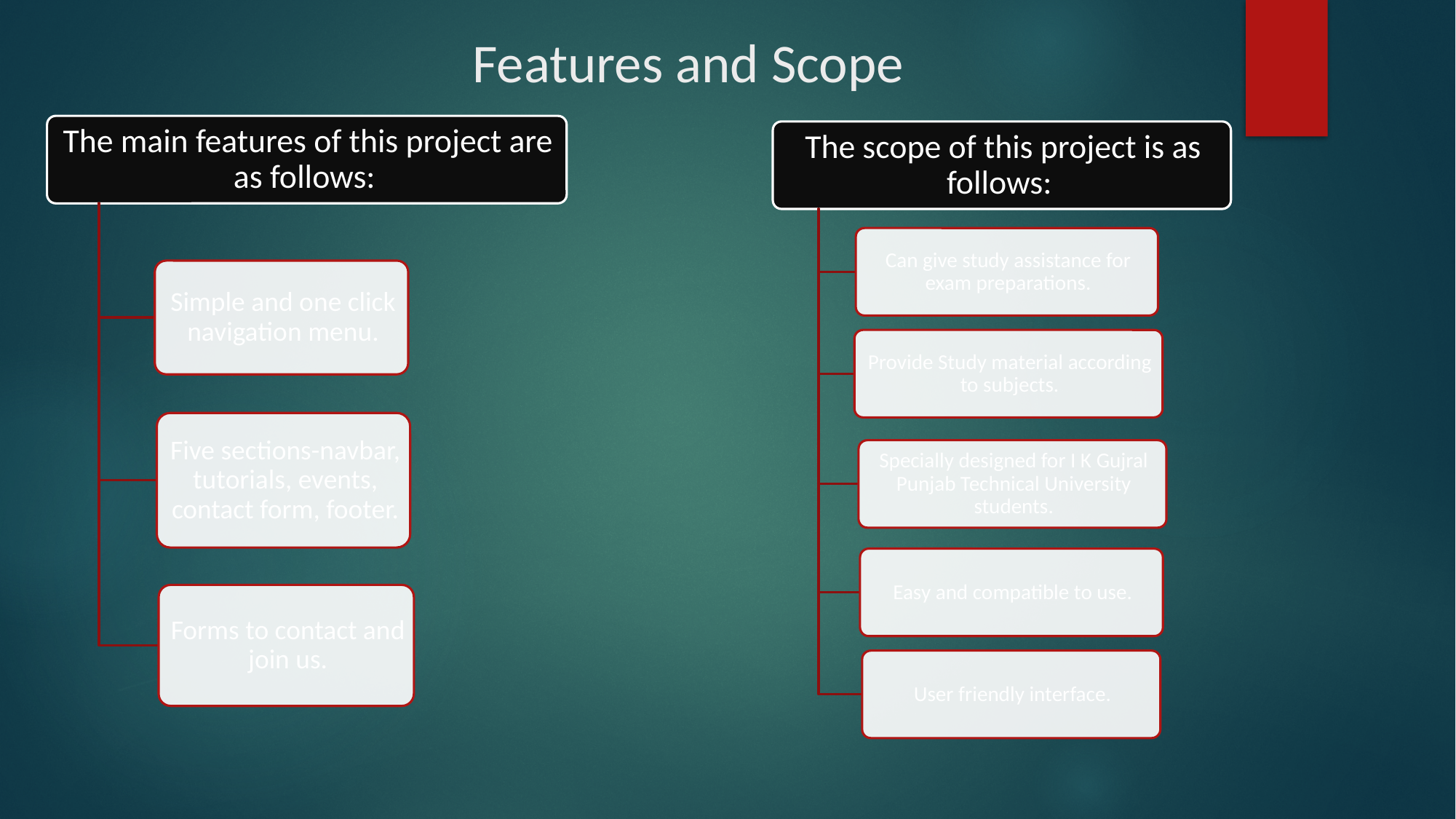

# Features and Scope
The main features of this project are as follows:
Simple and one click navigation menu.
Five sections-navbar, tutorials, events, contact form, footer.
Forms to contact and join us.
The scope of this project is as follows:
Can give study assistance for exam preparations.
Provide Study material according to subjects.
Specially designed for I K Gujral Punjab Technical University students.
Easy and compatible to use.
User friendly interface.